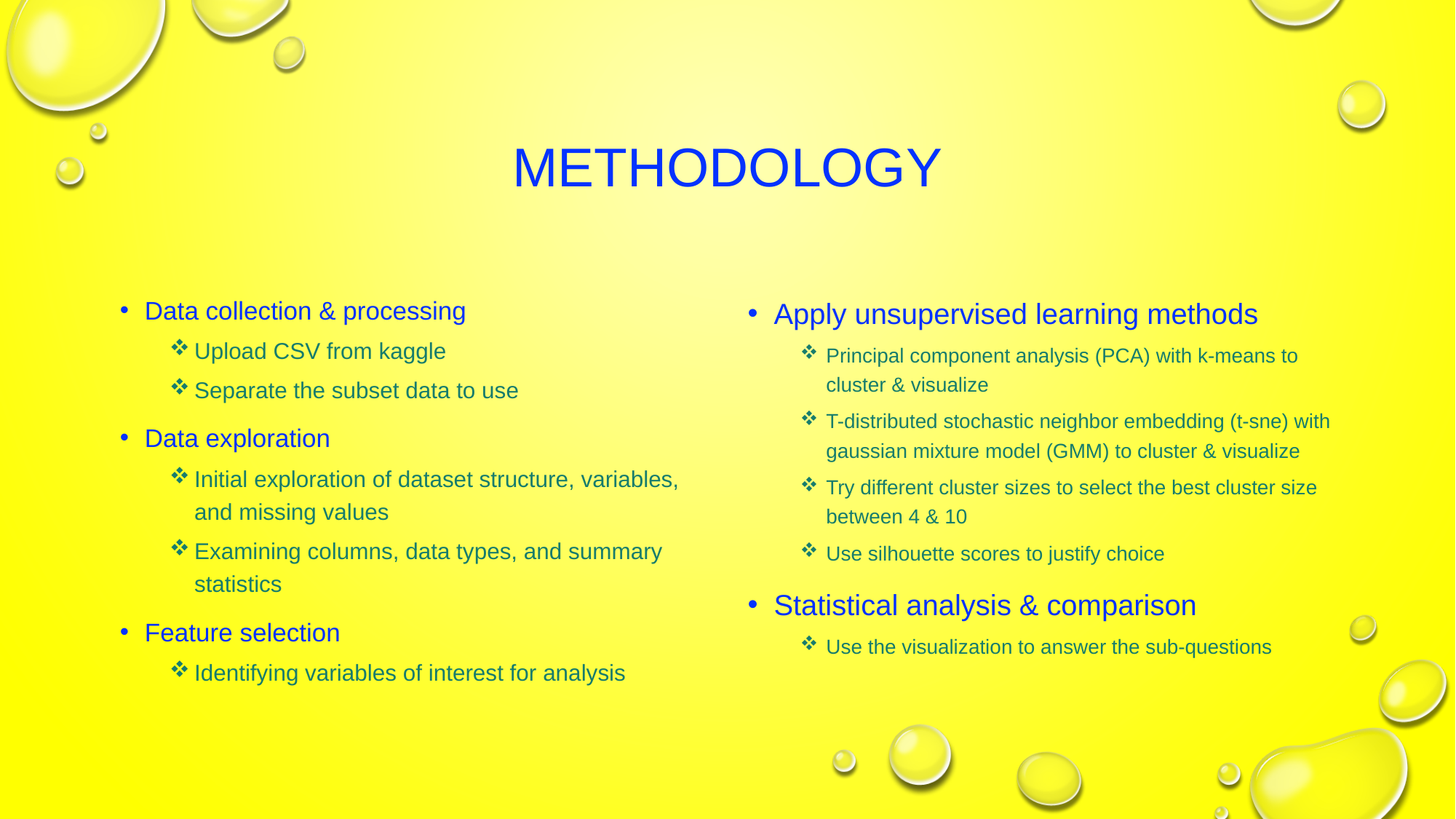

# Methodology
Data collection & processing
Upload CSV from kaggle
Separate the subset data to use
Data exploration
Initial exploration of dataset structure, variables, and missing values
Examining columns, data types, and summary statistics
Feature selection
Identifying variables of interest for analysis
Apply unsupervised learning methods
Principal component analysis (PCA) with k-means to cluster & visualize
T-distributed stochastic neighbor embedding (t-sne) with gaussian mixture model (GMM) to cluster & visualize
Try different cluster sizes to select the best cluster size between 4 & 10
Use silhouette scores to justify choice
Statistical analysis & comparison
Use the visualization to answer the sub-questions